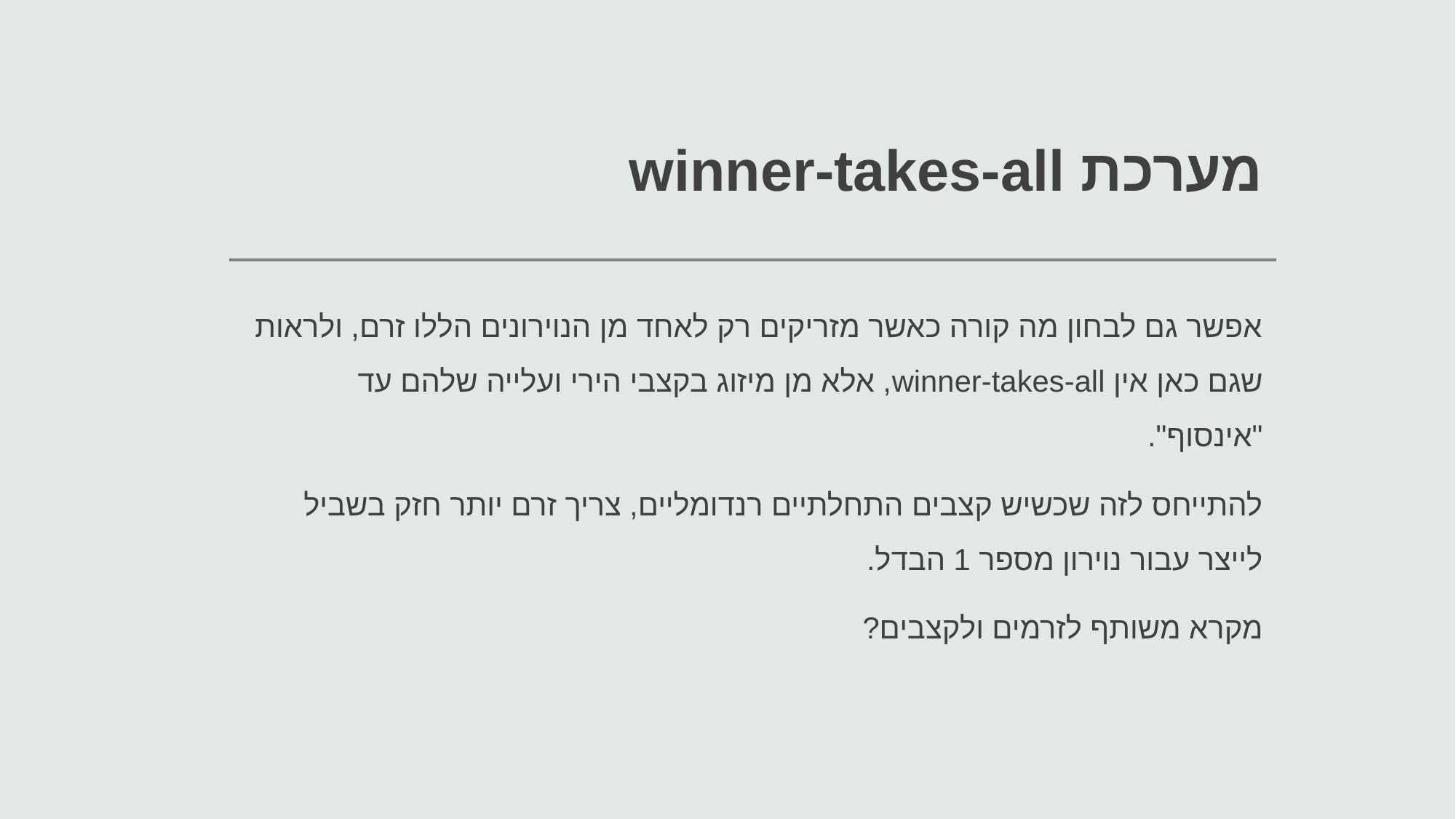

# מערכת winner-takes-all
אפשר גם לבחון מה קורה כאשר מזריקים רק לאחד מן הנוירונים הללו זרם, ולראות שגם כאן אין winner-takes-all, אלא מן מיזוג בקצבי הירי ועלייה שלהם עד "אינסוף".
להתייחס לזה שכשיש קצבים התחלתיים רנדומליים, צריך זרם יותר חזק בשביל לייצר עבור נוירון מספר 1 הבדל.
מקרא משותף לזרמים ולקצבים?